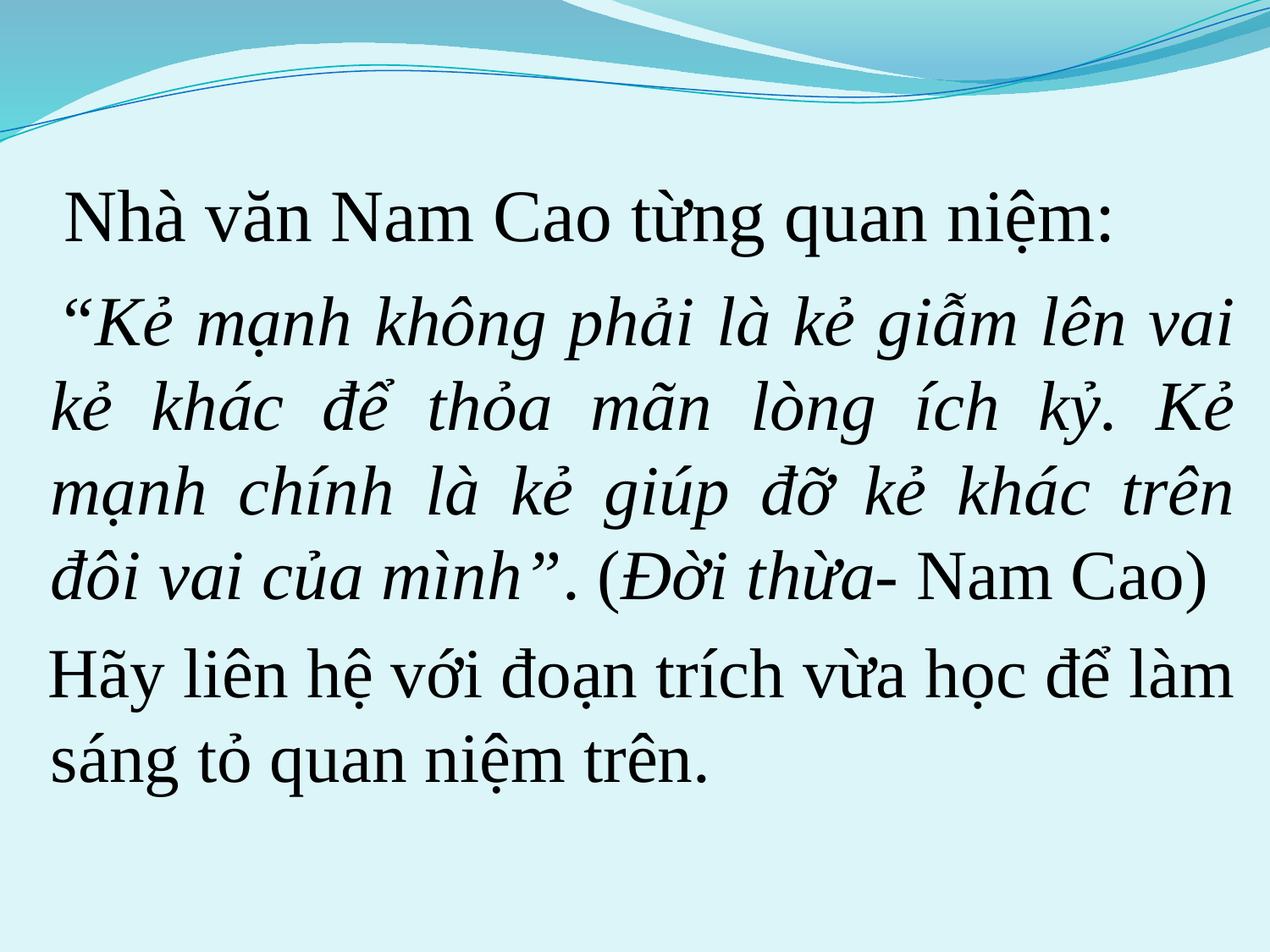

# Nhà văn Nam Cao từng quan niệm:
  “Kẻ mạnh không phải là kẻ giẫm lên vai kẻ khác để thỏa mãn lòng ích kỷ. Kẻ mạnh chính là kẻ giúp đỡ kẻ khác trên đôi vai của mình”. (Đời thừa- Nam Cao)
  Hãy liên hệ với đoạn trích vừa học để làm sáng tỏ quan niệm trên.